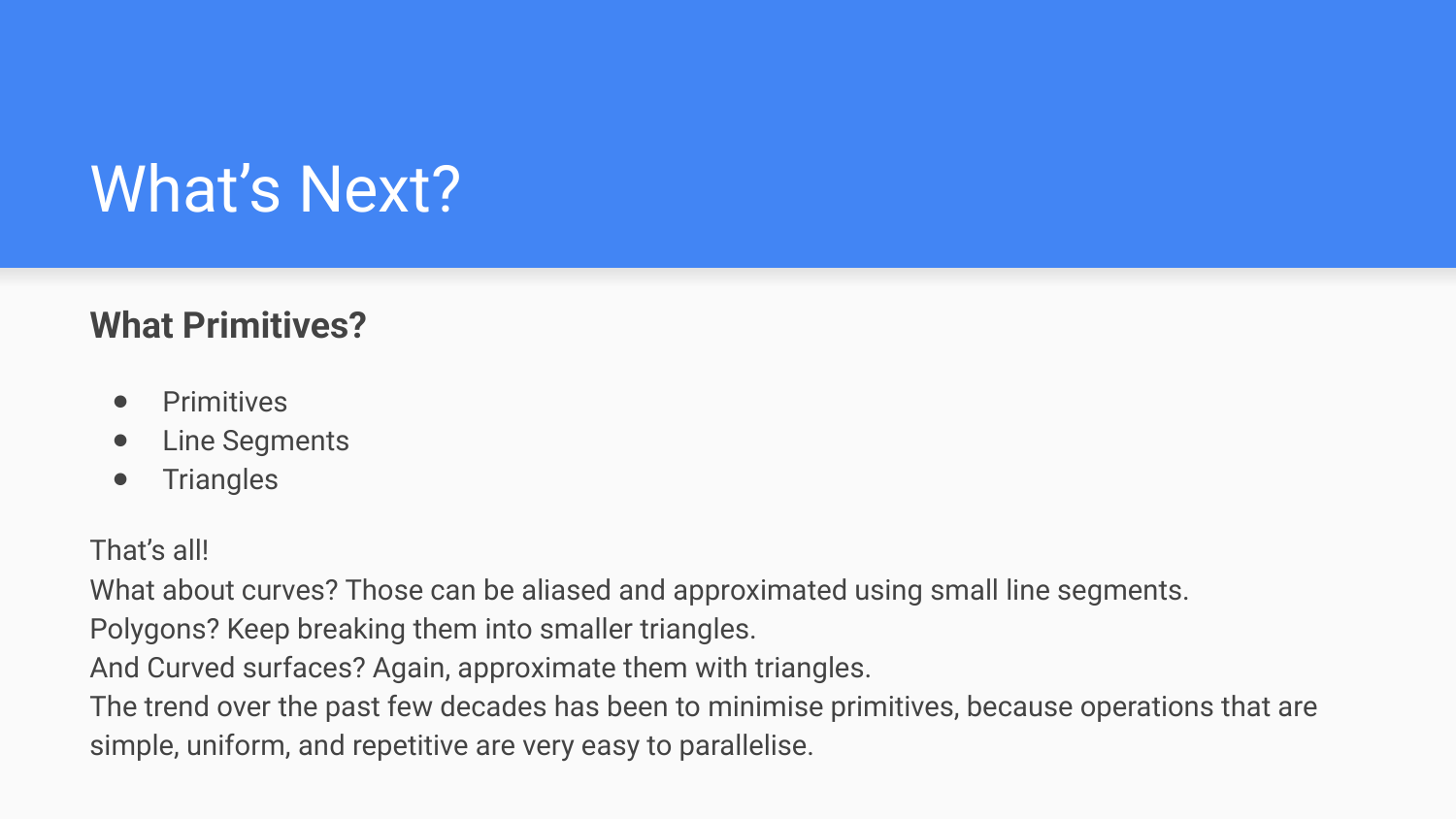

# What’s Next?
What Primitives?
Primitives
Line Segments
Triangles
That’s all!
What about curves? Those can be aliased and approximated using small line segments.
Polygons? Keep breaking them into smaller triangles.
And Curved surfaces? Again, approximate them with triangles.
The trend over the past few decades has been to minimise primitives, because operations that are simple, uniform, and repetitive are very easy to parallelise.